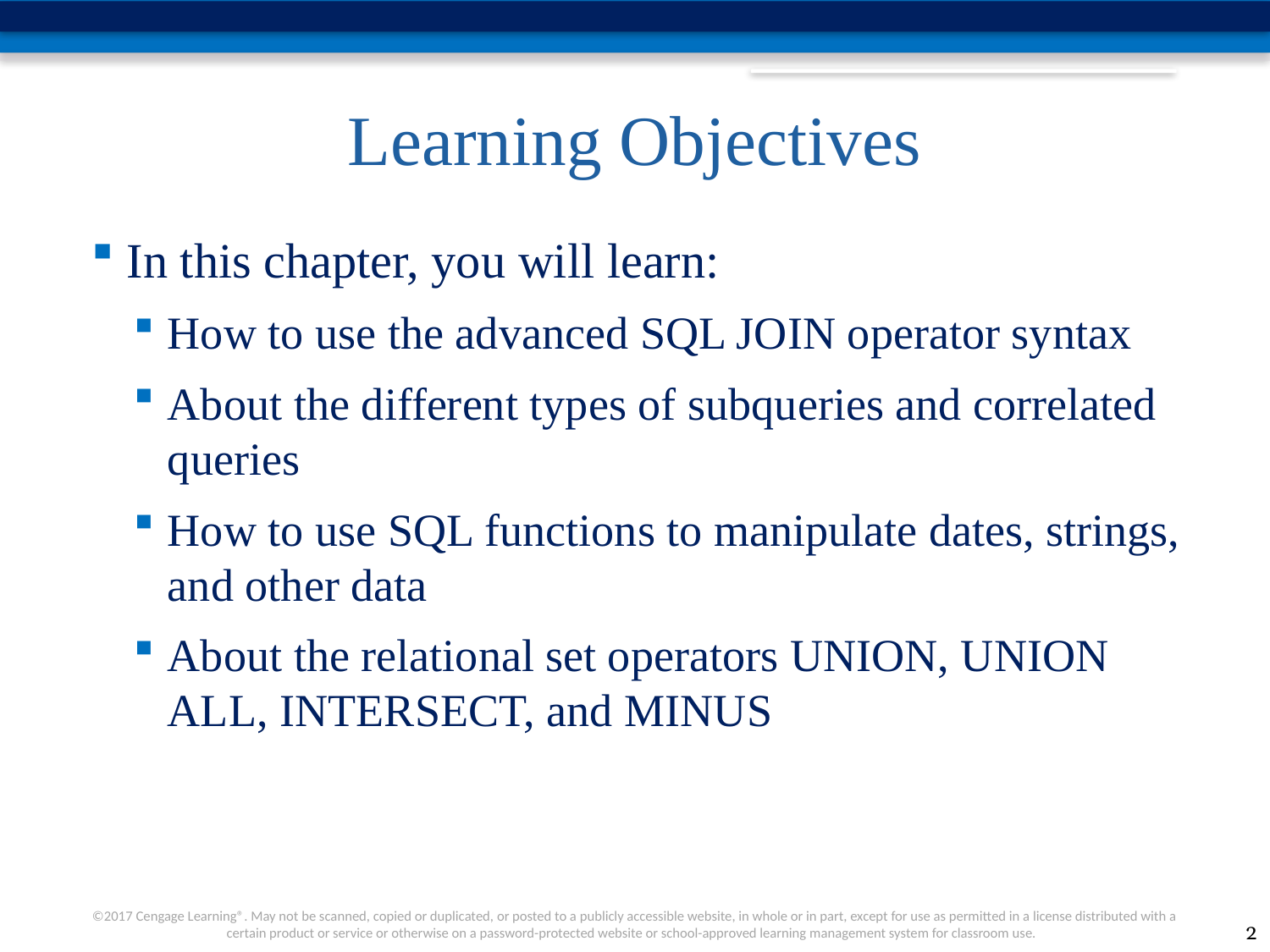

# Learning Objectives
In this chapter, you will learn:
How to use the advanced SQL JOIN operator syntax
About the different types of subqueries and correlated queries
How to use SQL functions to manipulate dates, strings, and other data
About the relational set operators UNION, UNION ALL, INTERSECT, and MINUS
2